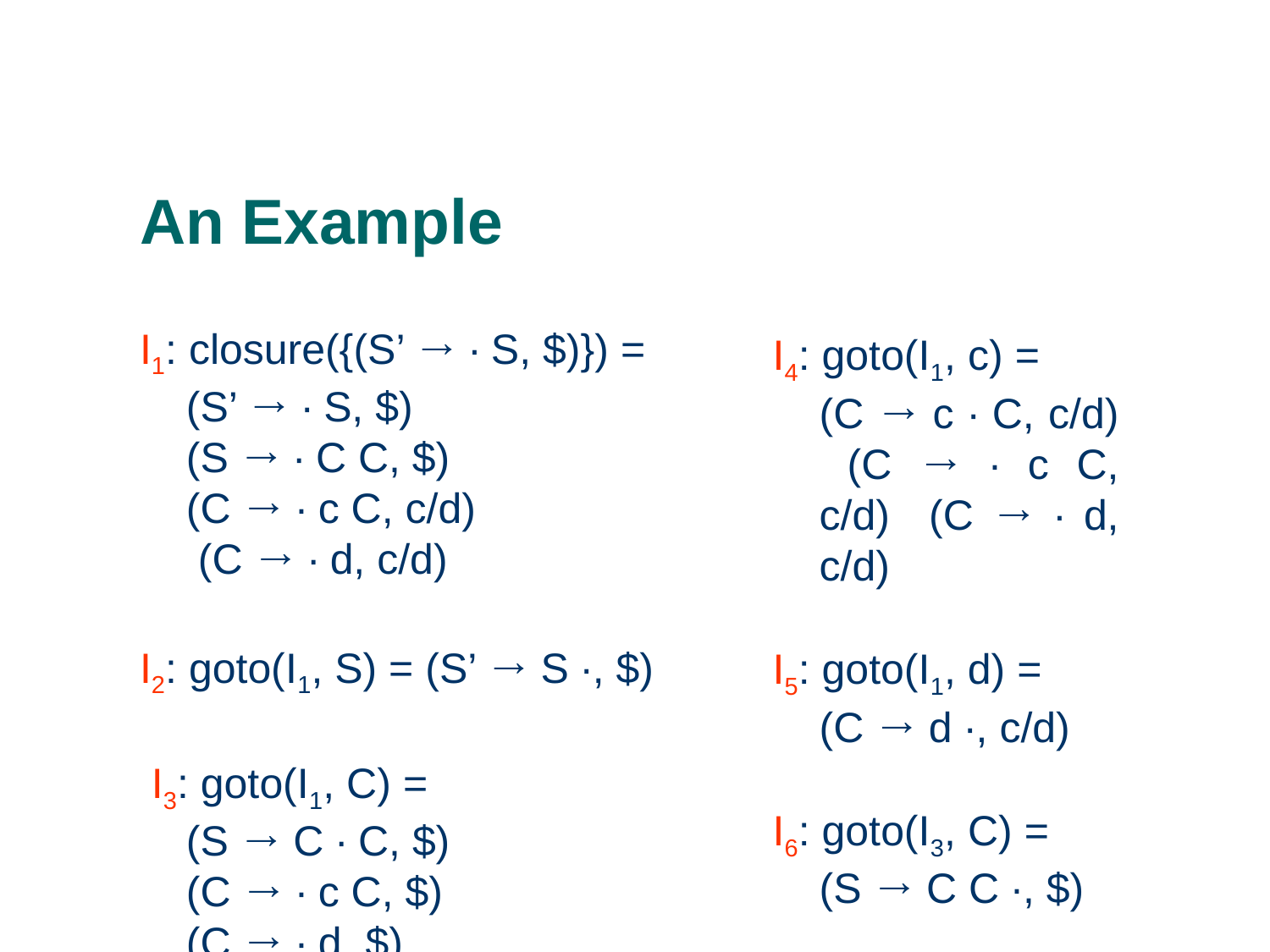

# An Example
I1: closure({(S’ → ∙ S, $)}) =
(S’ → ∙ S, $)
(S → ∙ C C, $)  (C → ∙ c C, c/d)  (C → ∙ d, c/d)
I2: goto(I1, S) = (S’ → S ∙, $)  I3: goto(I1, C) =
(S → C ∙ C, $)
(C → ∙ c C, $)
(C → ∙ d, $)
I4: goto(I1, c) =
(C → c ∙ C, c/d)  (C → ∙ c C, c/d)  (C → ∙ d, c/d)

I5: goto(I1, d) =  (C → d ∙, c/d)

I6: goto(I3, C) =
(S → C C ∙, $)